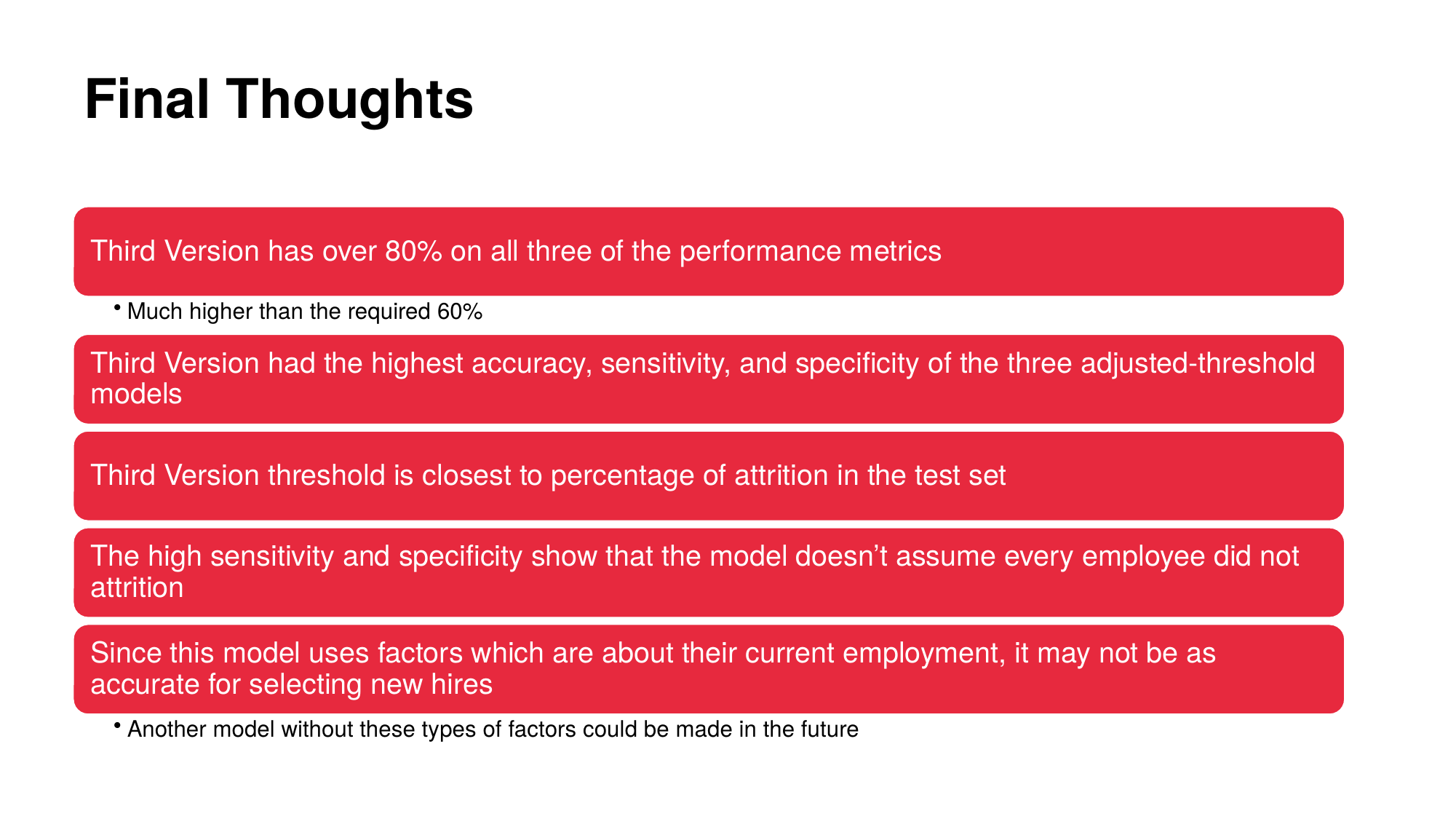

# Final Thoughts
Third Version has over 80% on all three of the performance metrics
Much higher than the required 60%
Third Version had the highest accuracy, sensitivity, and specificity of the three adjusted-threshold models
Third Version threshold is closest to percentage of attrition in the test set
The high sensitivity and specificity show that the model doesn’t assume every employee did not attrition
Since this model uses factors which are about their current employment, it may not be as accurate for selecting new hires
Another model without these types of factors could be made in the future